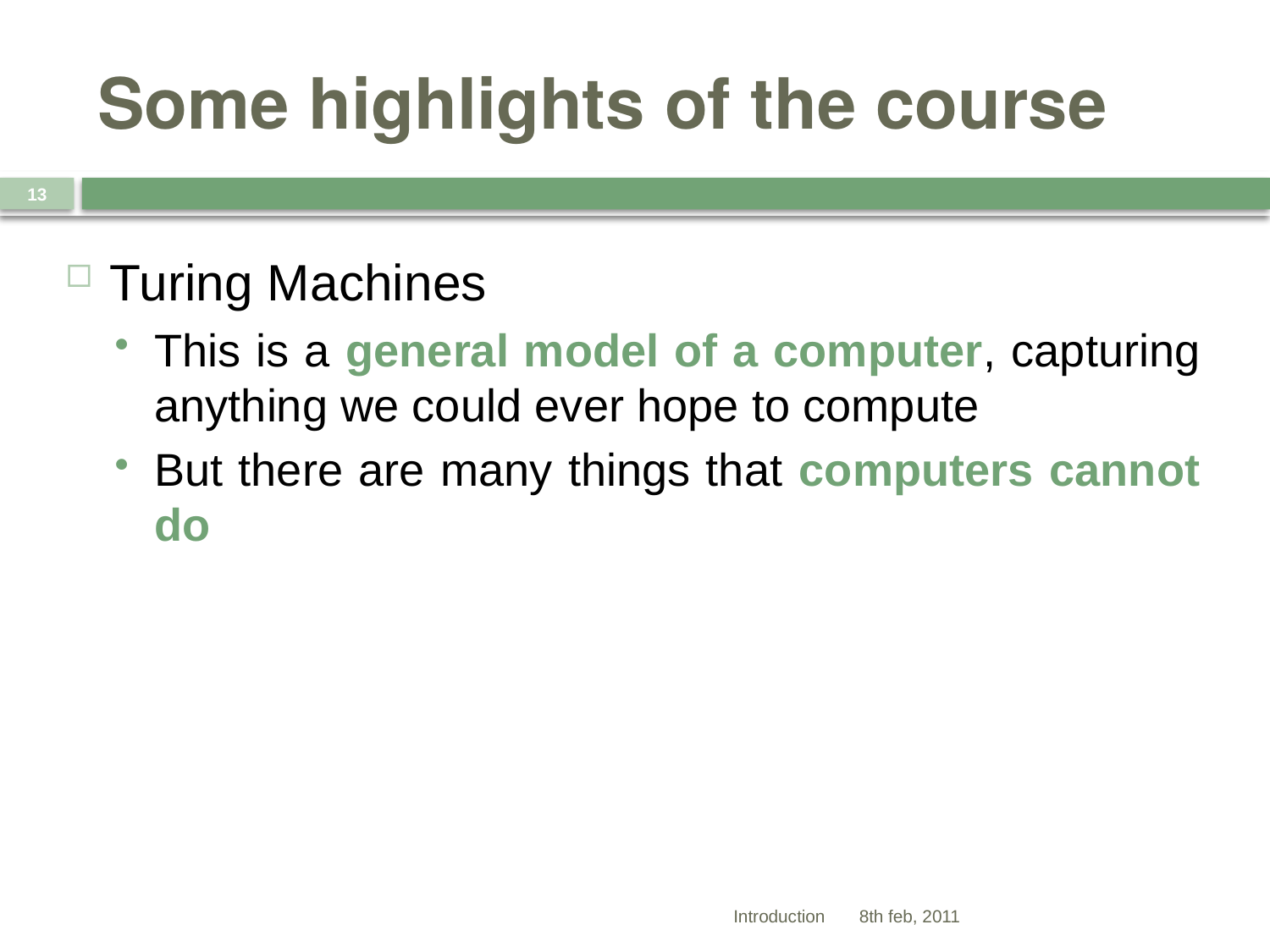

# Some highlights of the course
13
Turing Machines
This is a general model of a computer, capturing anything we could ever hope to compute
But there are many things that computers cannot do
Introduction
8th feb, 2011